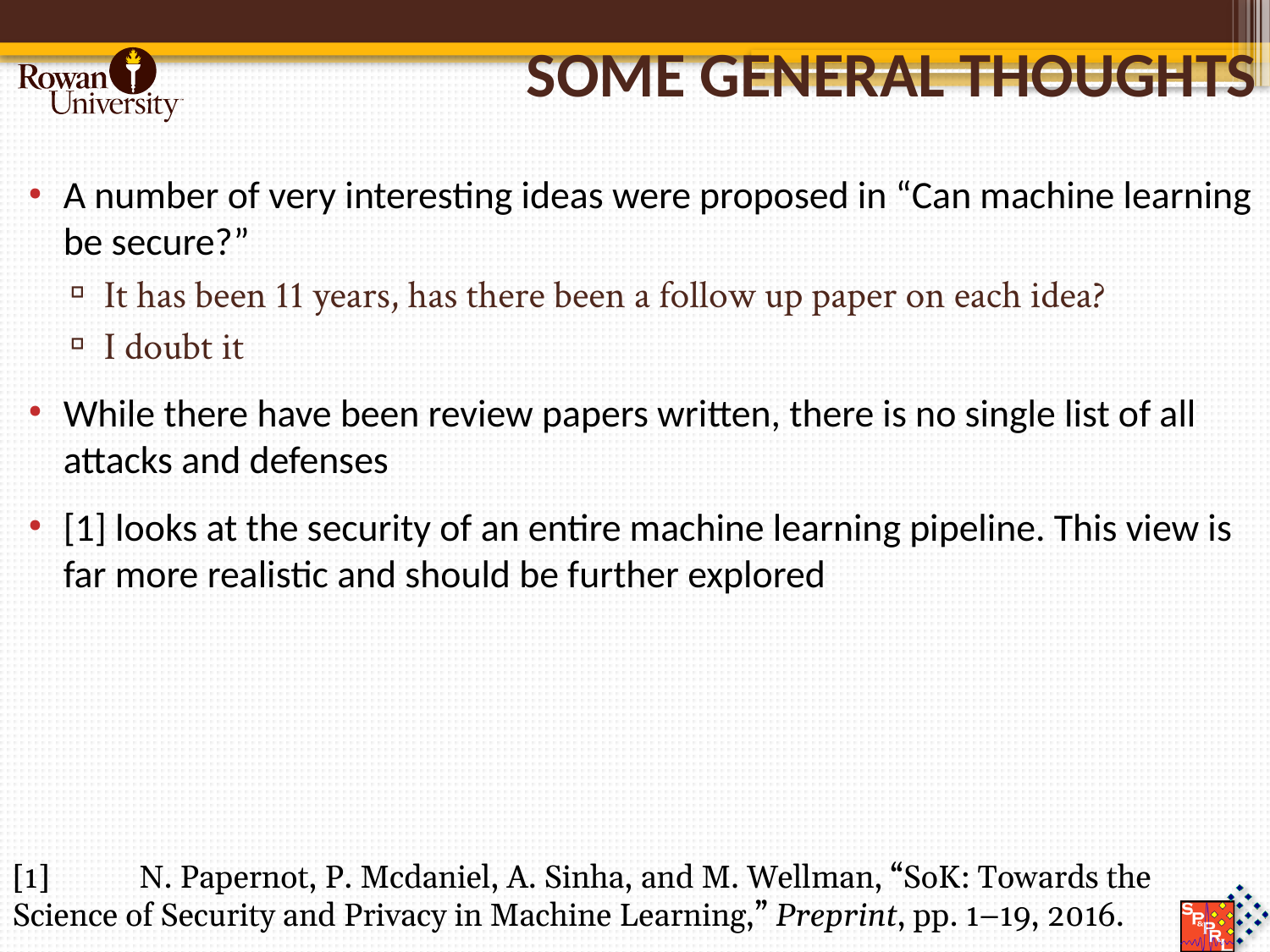

# Some General Thoughts
A number of very interesting ideas were proposed in “Can machine learning be secure?”
It has been 11 years, has there been a follow up paper on each idea?
I doubt it
While there have been review papers written, there is no single list of all attacks and defenses
[1] looks at the security of an entire machine learning pipeline. This view is far more realistic and should be further explored
[1]	N. Papernot, P. Mcdaniel, A. Sinha, and M. Wellman, “SoK: Towards the Science of Security and Privacy in Machine Learning,” Preprint, pp. 1–19, 2016.